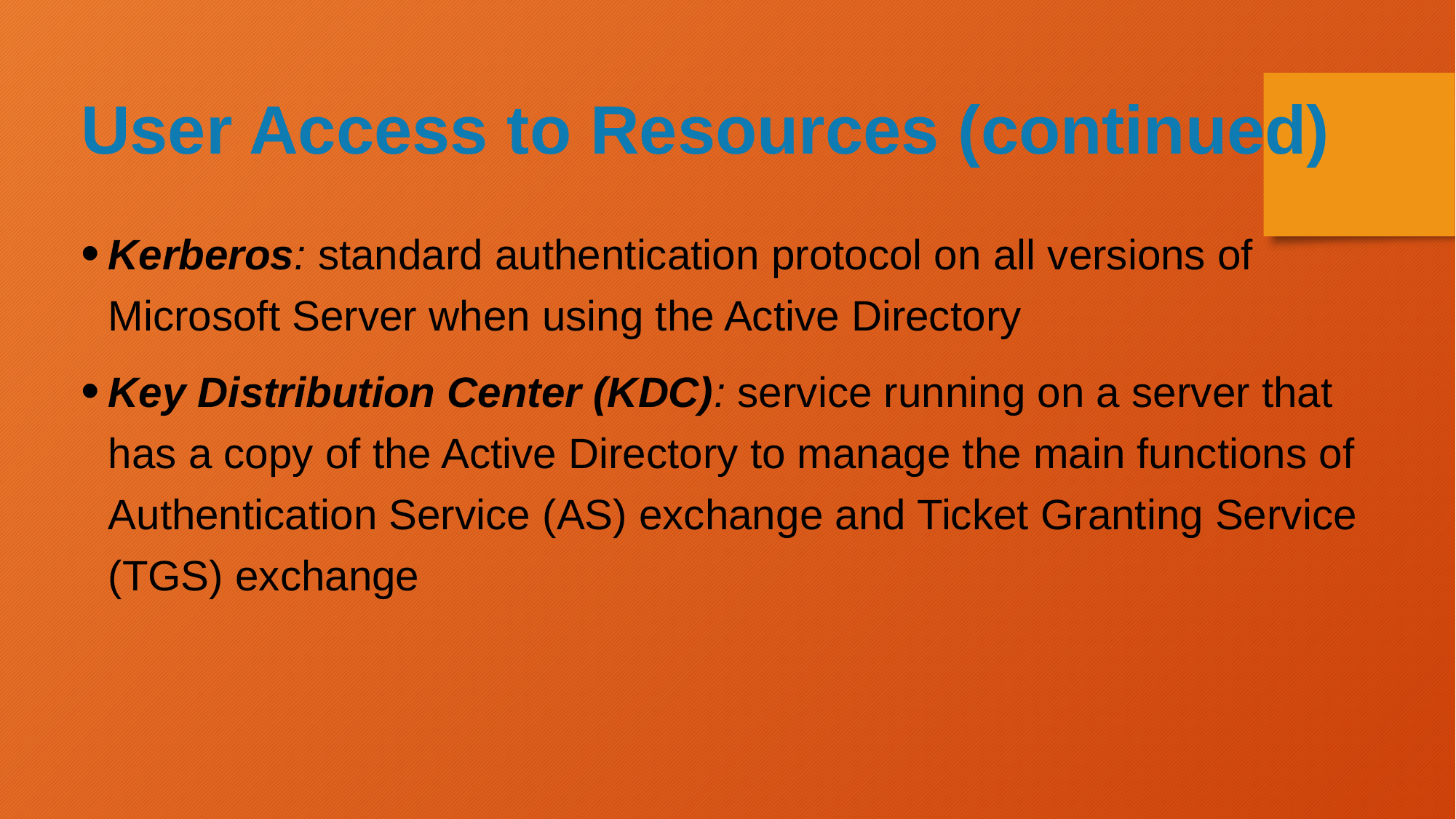

User Access to Resources (continued)
Kerberos: standard authentication protocol on all versions of Microsoft Server when using the Active Directory
Key Distribution Center (KDC): service running on a server that has a copy of the Active Directory to manage the main functions of Authentication Service (AS) exchange and Ticket Granting Service (TGS) exchange